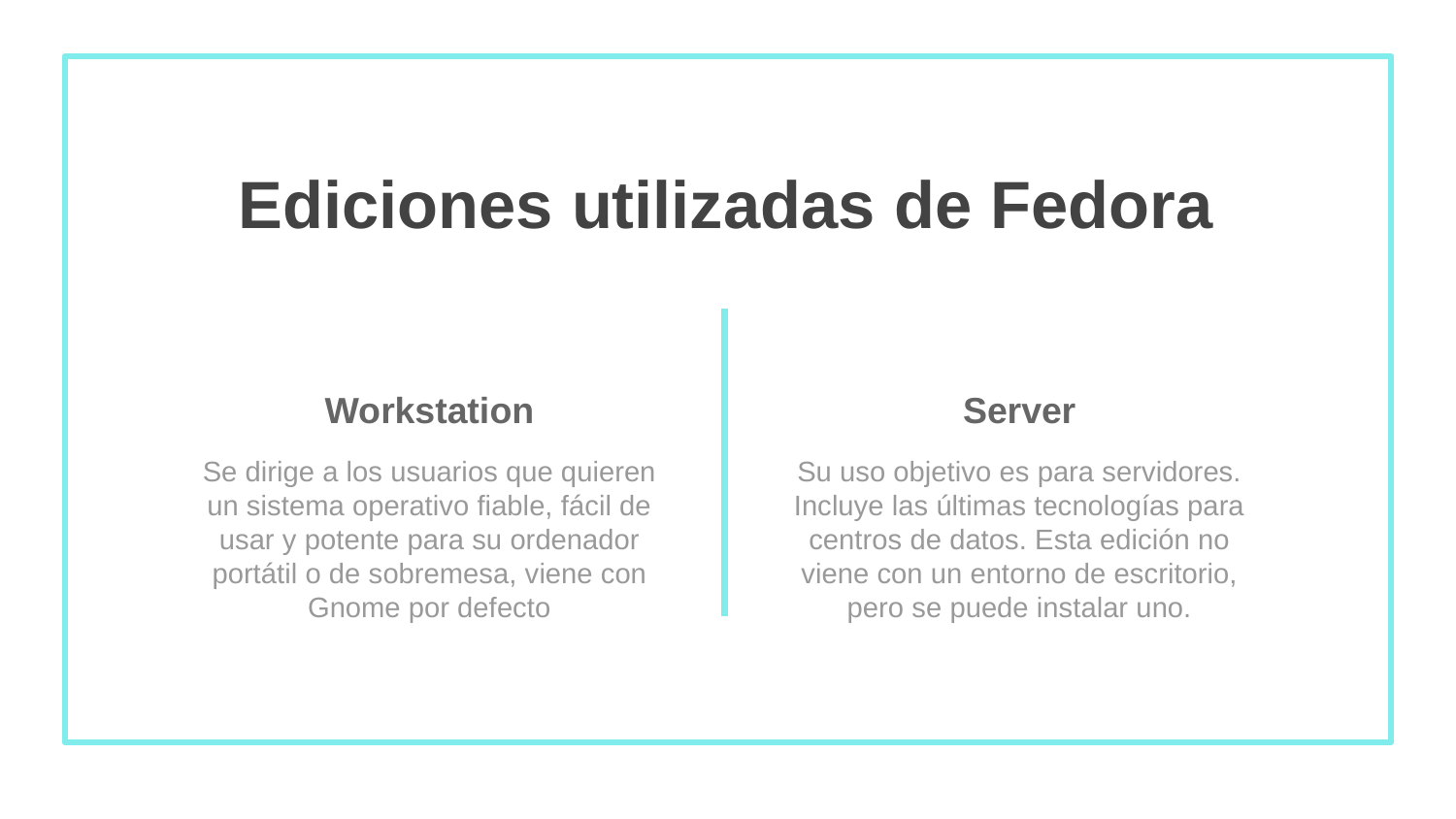

Ediciones utilizadas de Fedora
# Workstation
Server
Se dirige a los usuarios que quieren un sistema operativo fiable, fácil de usar y potente para su ordenador portátil o de sobremesa, viene con Gnome por defecto
Su uso objetivo es para servidores. Incluye las últimas tecnologías para centros de datos. Esta edición no viene con un entorno de escritorio, pero se puede instalar uno.